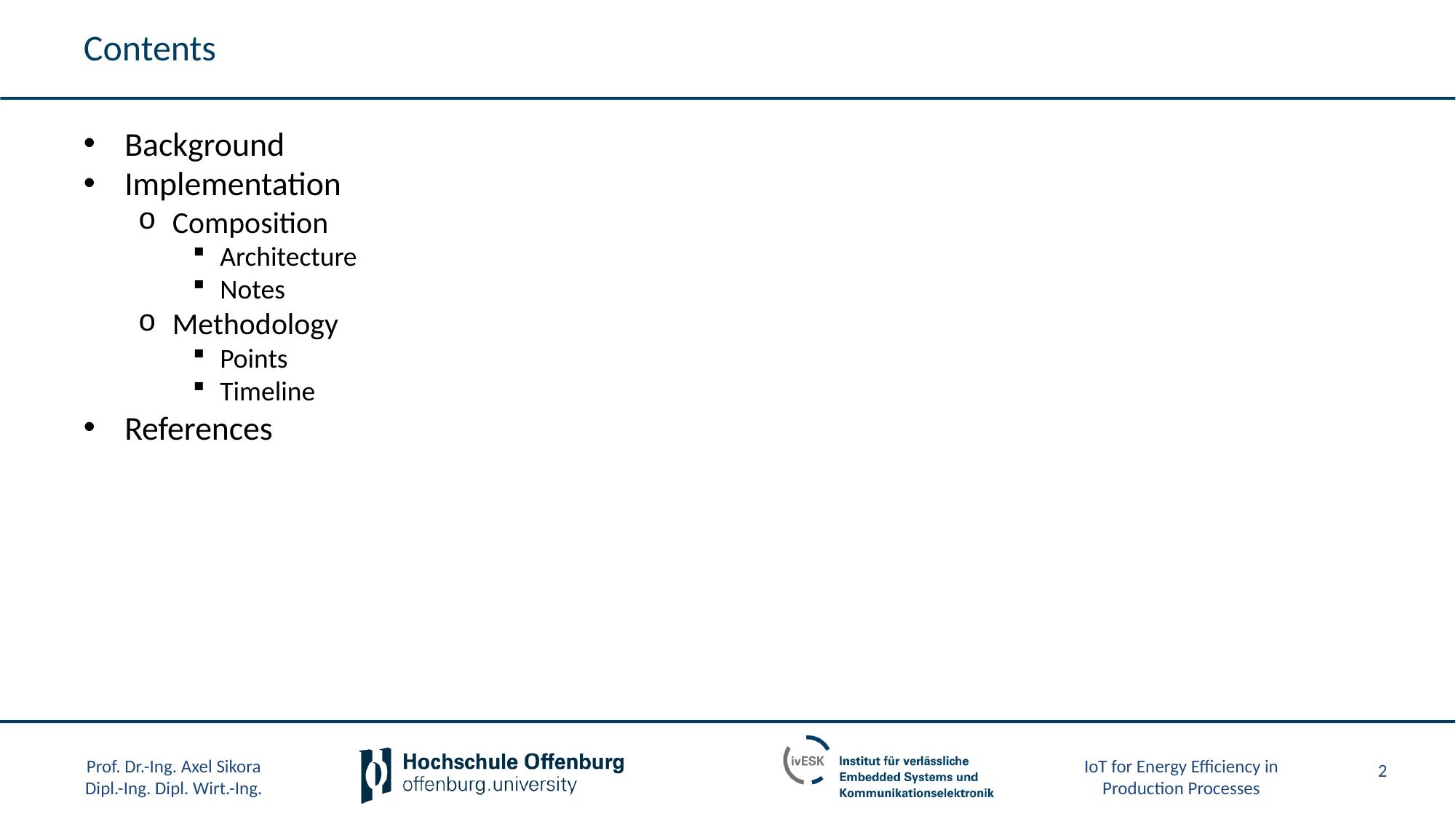

# Contents
Background
Implementation
Composition
Architecture
Notes
Methodology
Points
Timeline
References